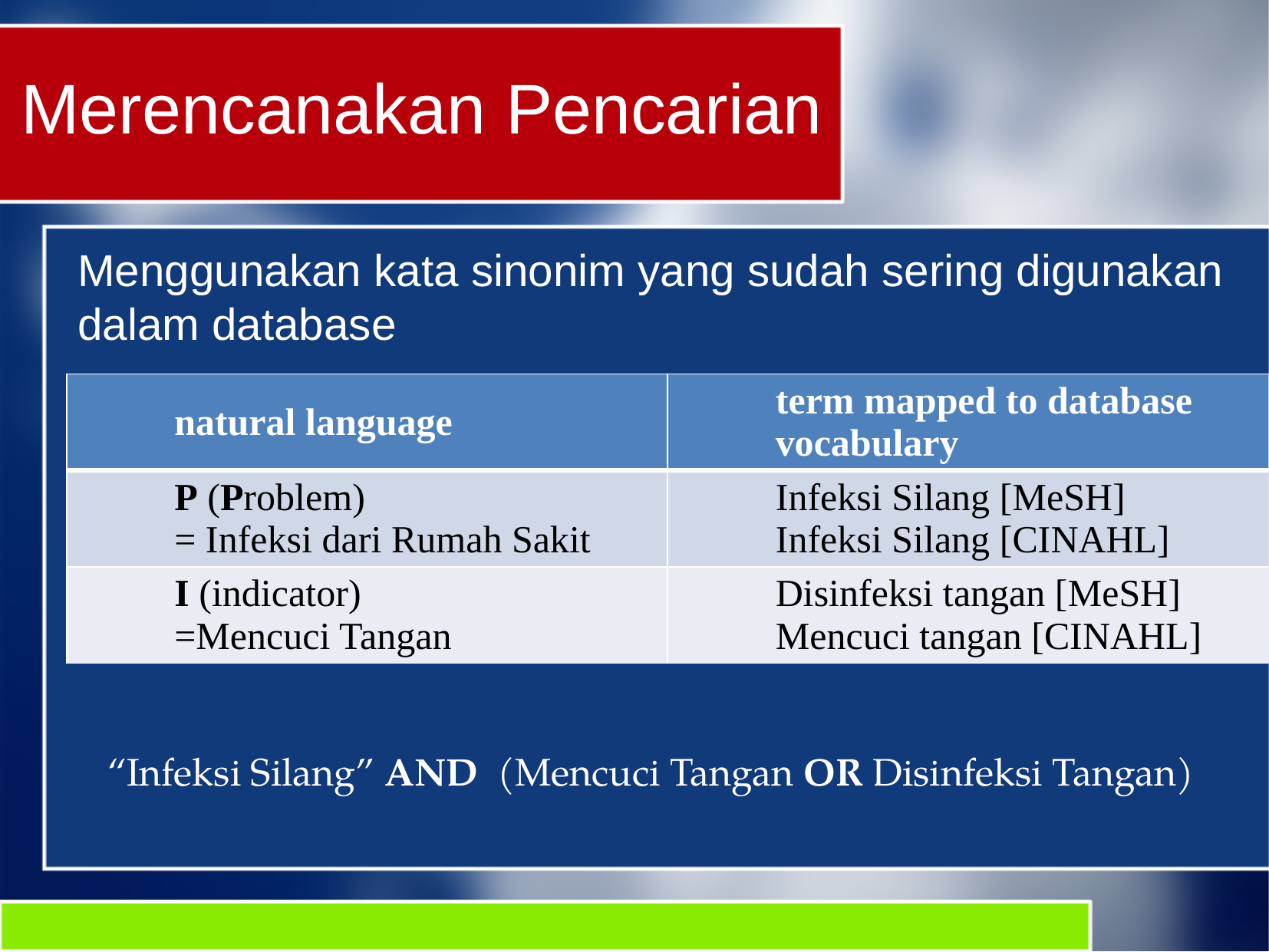

# Merencanakan Pencarian
Menggunakan kata sinonim yang sudah sering digunakan dalam database
| natural language | term mapped to database vocabulary |
| --- | --- |
| P (Problem) = Infeksi dari Rumah Sakit | Infeksi Silang [MeSH] Infeksi Silang [CINAHL] |
| I (indicator) =Mencuci Tangan | Disinfeksi tangan [MeSH] Mencuci tangan [CINAHL] |
“Infeksi Silang” AND  (Mencuci Tangan OR Disinfeksi Tangan)